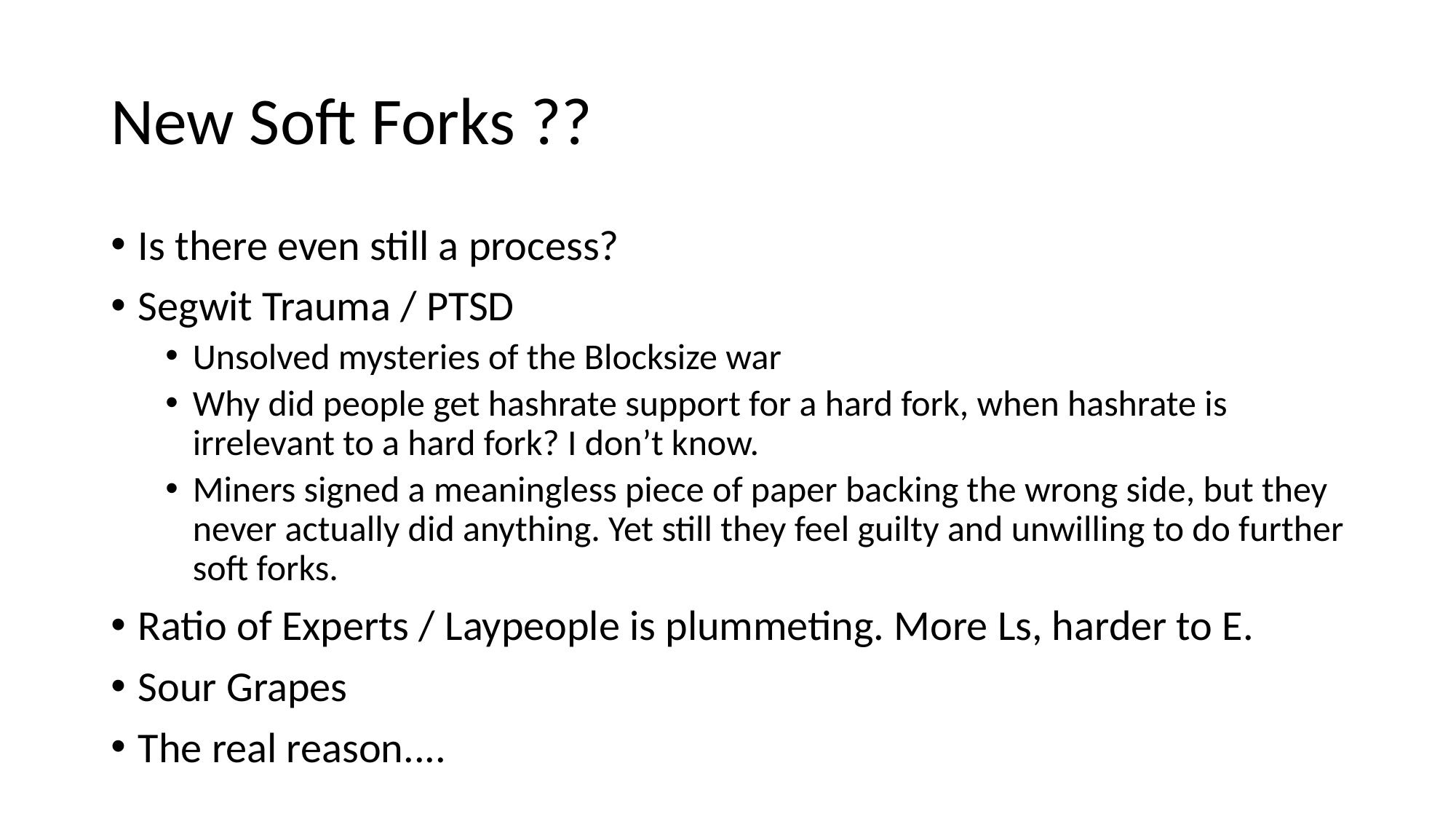

# New Soft Forks ??
Is there even still a process?
Segwit Trauma / PTSD
Unsolved mysteries of the Blocksize war
Why did people get hashrate support for a hard fork, when hashrate is irrelevant to a hard fork? I don’t know.
Miners signed a meaningless piece of paper backing the wrong side, but they never actually did anything. Yet still they feel guilty and unwilling to do further soft forks.
Ratio of Experts / Laypeople is plummeting. More Ls, harder to E.
Sour Grapes
The real reason....